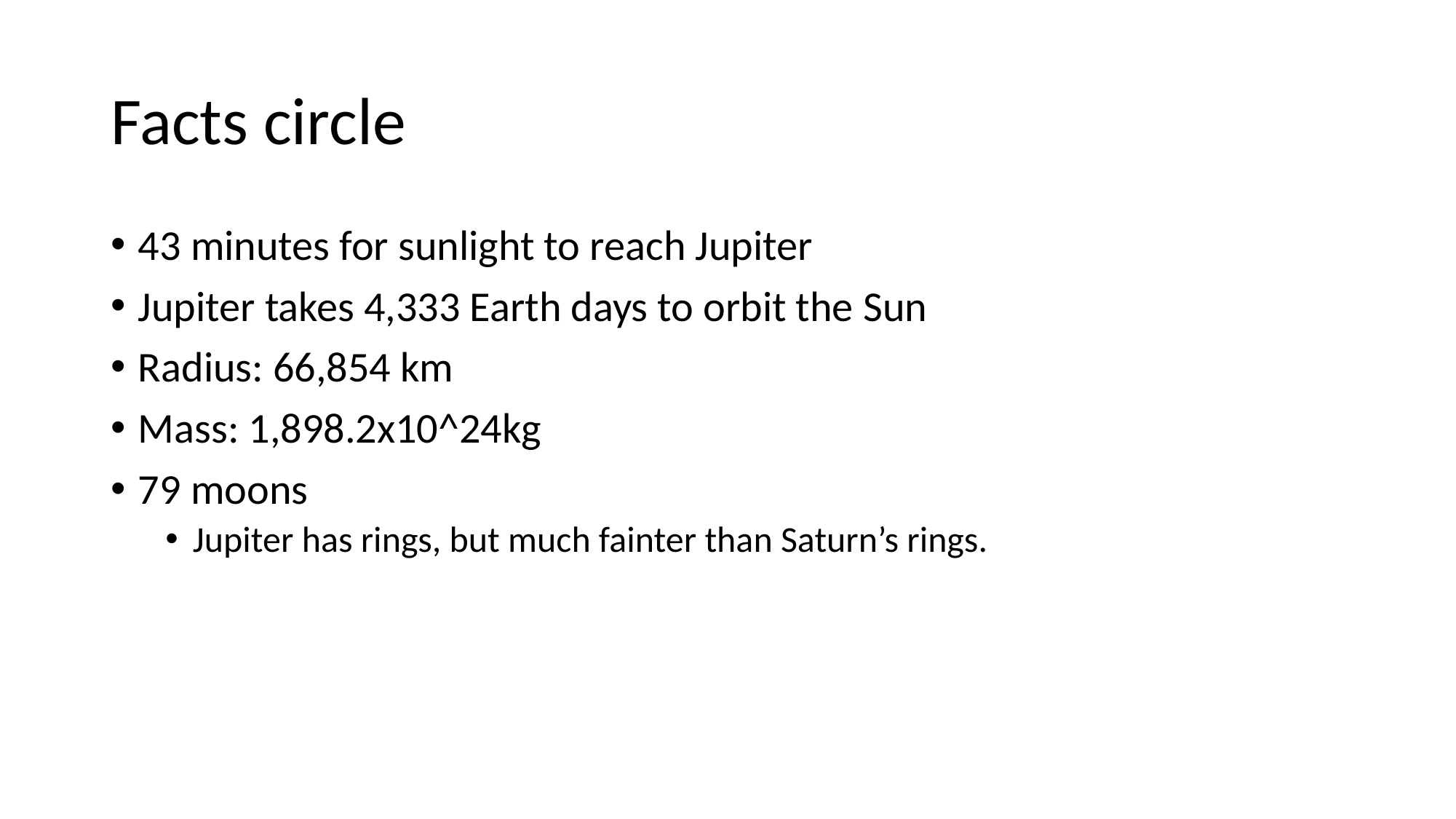

# Facts circle
43 minutes for sunlight to reach Jupiter
Jupiter takes 4,333 Earth days to orbit the Sun
Radius: 66,854 km
Mass: 1,898.2x10^24kg
79 moons
Jupiter has rings, but much fainter than Saturn’s rings.